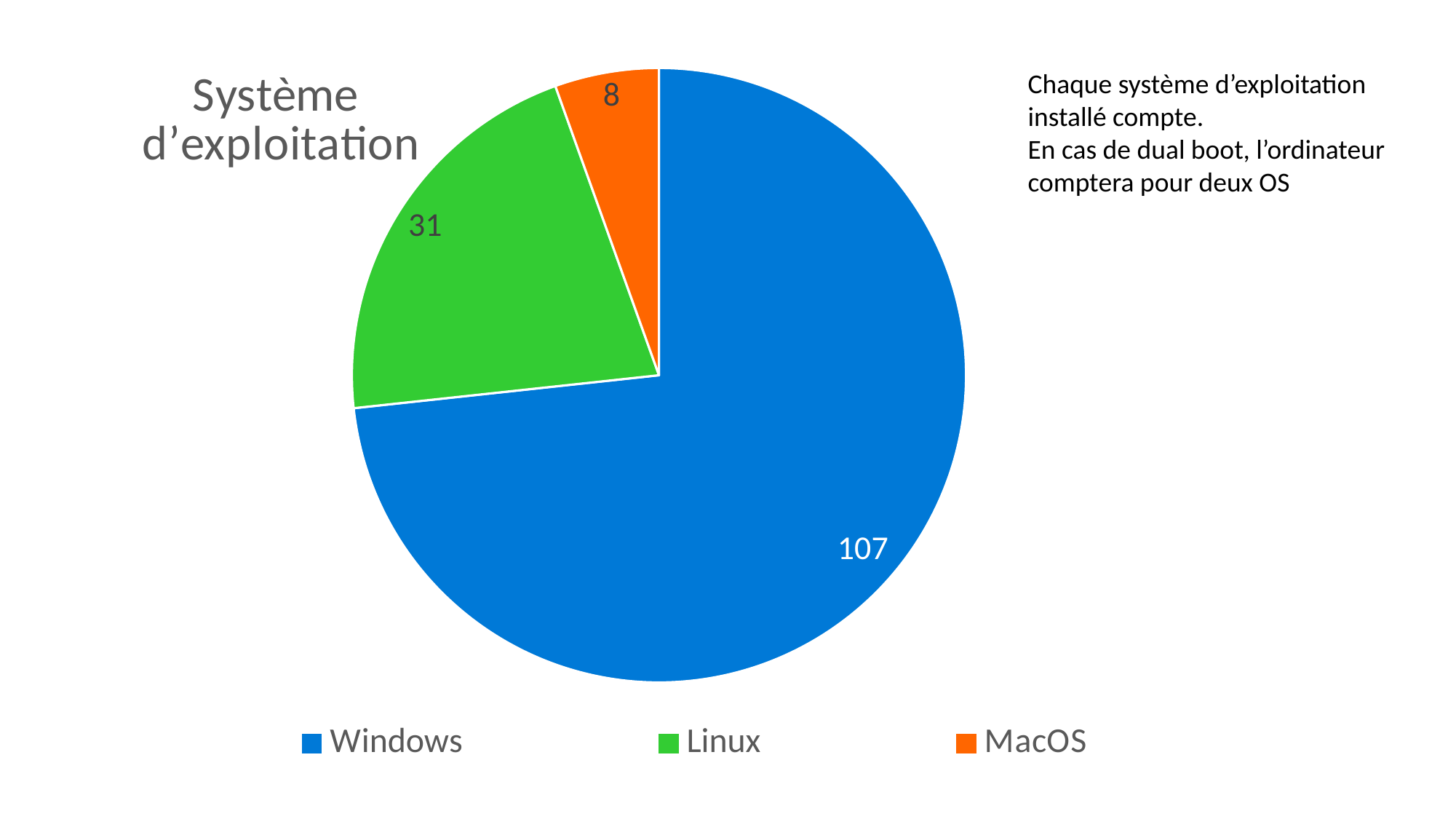

### Chart: Système
d’exploitation

| Category | OS |
|---|---|
| Windows | 107.0 |
| Linux | 31.0 |
| MacOS | 8.0 |
Chaque système d’exploitation installé compte.
En cas de dual boot, l’ordinateur comptera pour deux OS